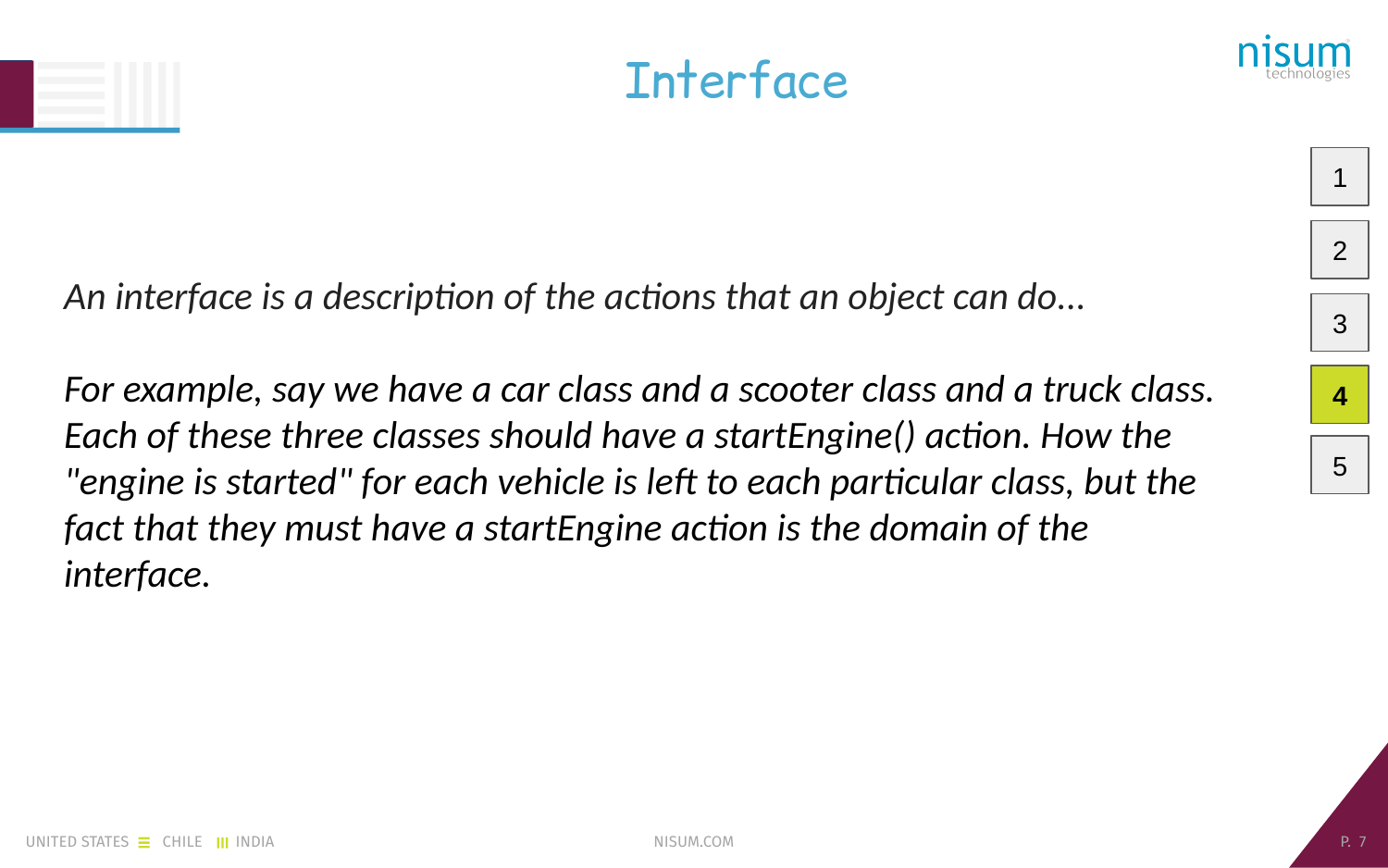

Interface
1
2
3
4
5
An interface is a description of the actions that an object can do...

For example, say we have a car class and a scooter class and a truck class. Each of these three classes should have a startEngine() action. How the "engine is started" for each vehicle is left to each particular class, but the fact that they must have a startEngine action is the domain of the interface.